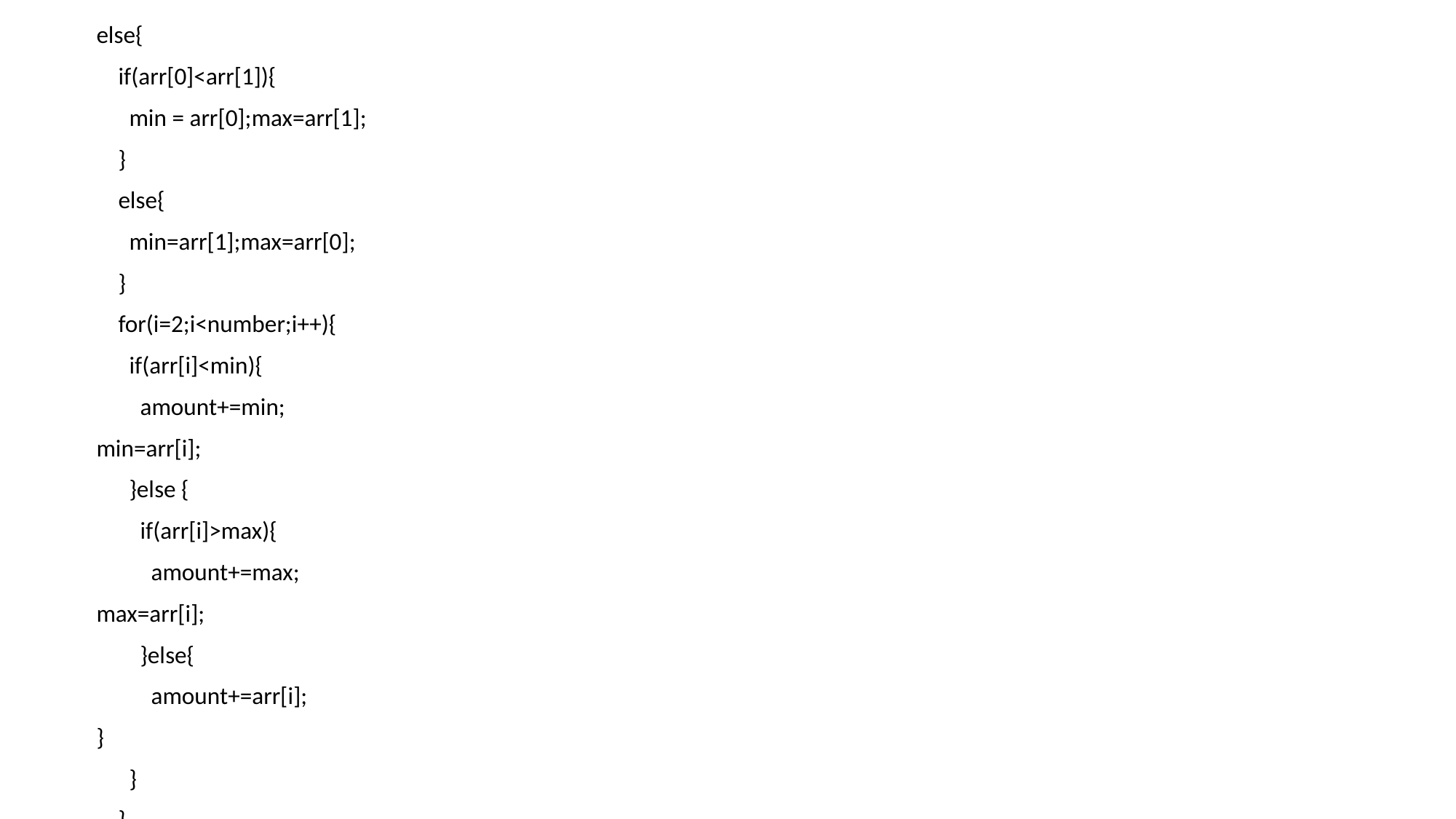

else{
    if(arr[0]<arr[1]){
      min = arr[0];max=arr[1];
    }
    else{
      min=arr[1];max=arr[0];
    }
    for(i=2;i<number;i++){
      if(arr[i]<min){
        amount+=min;
min=arr[i];
      }else {
        if(arr[i]>max){
          amount+=max;
max=arr[i];
        }else{
          amount+=arr[i];
}
      }
    }
    avg = (double)amount/(number-2);
  }
  return avg;
}